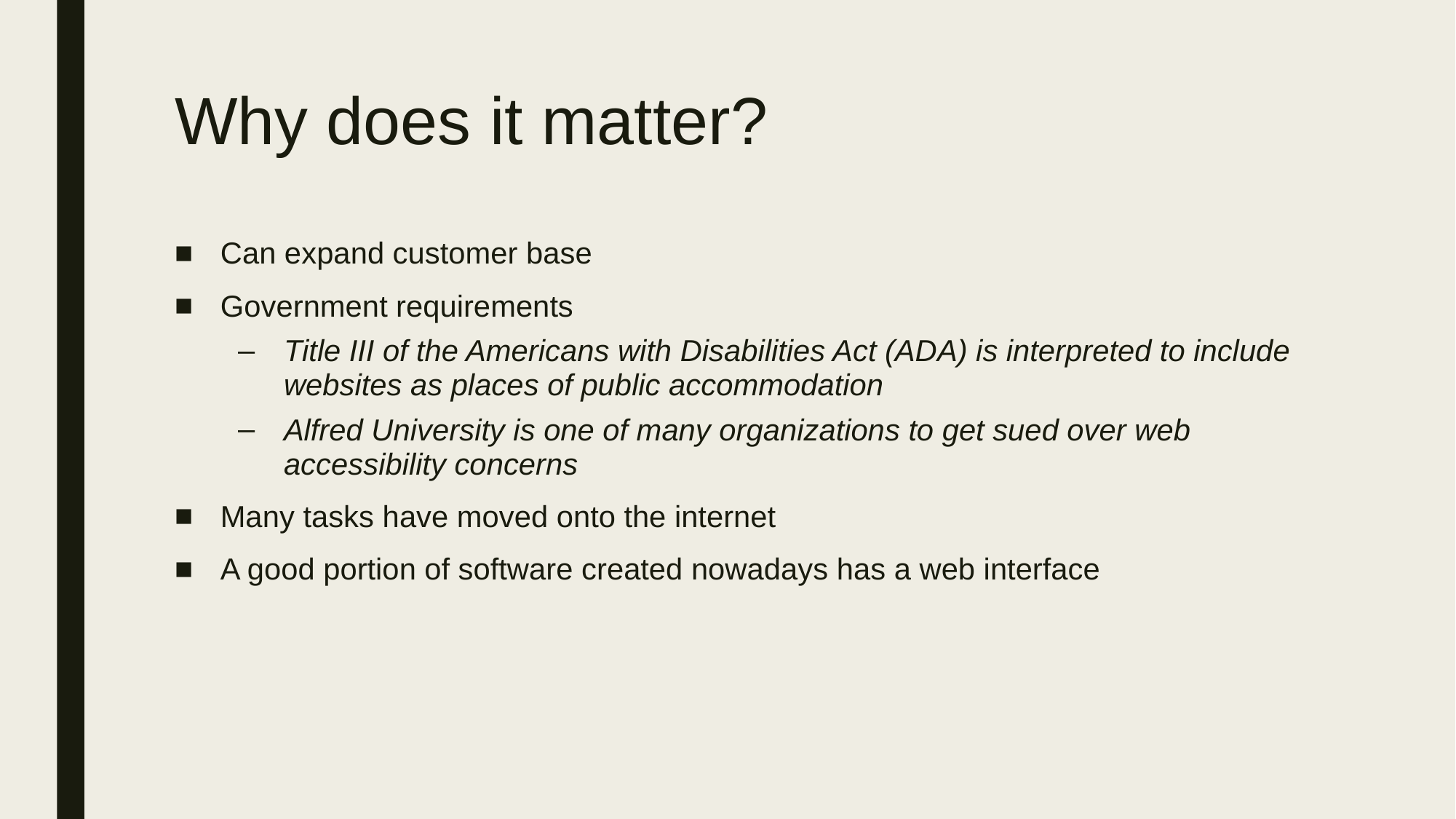

# Why does it matter?
Can expand customer base
Government requirements
Title III of the Americans with Disabilities Act (ADA) is interpreted to include websites as places of public accommodation
Alfred University is one of many organizations to get sued over web accessibility concerns
Many tasks have moved onto the internet
A good portion of software created nowadays has a web interface